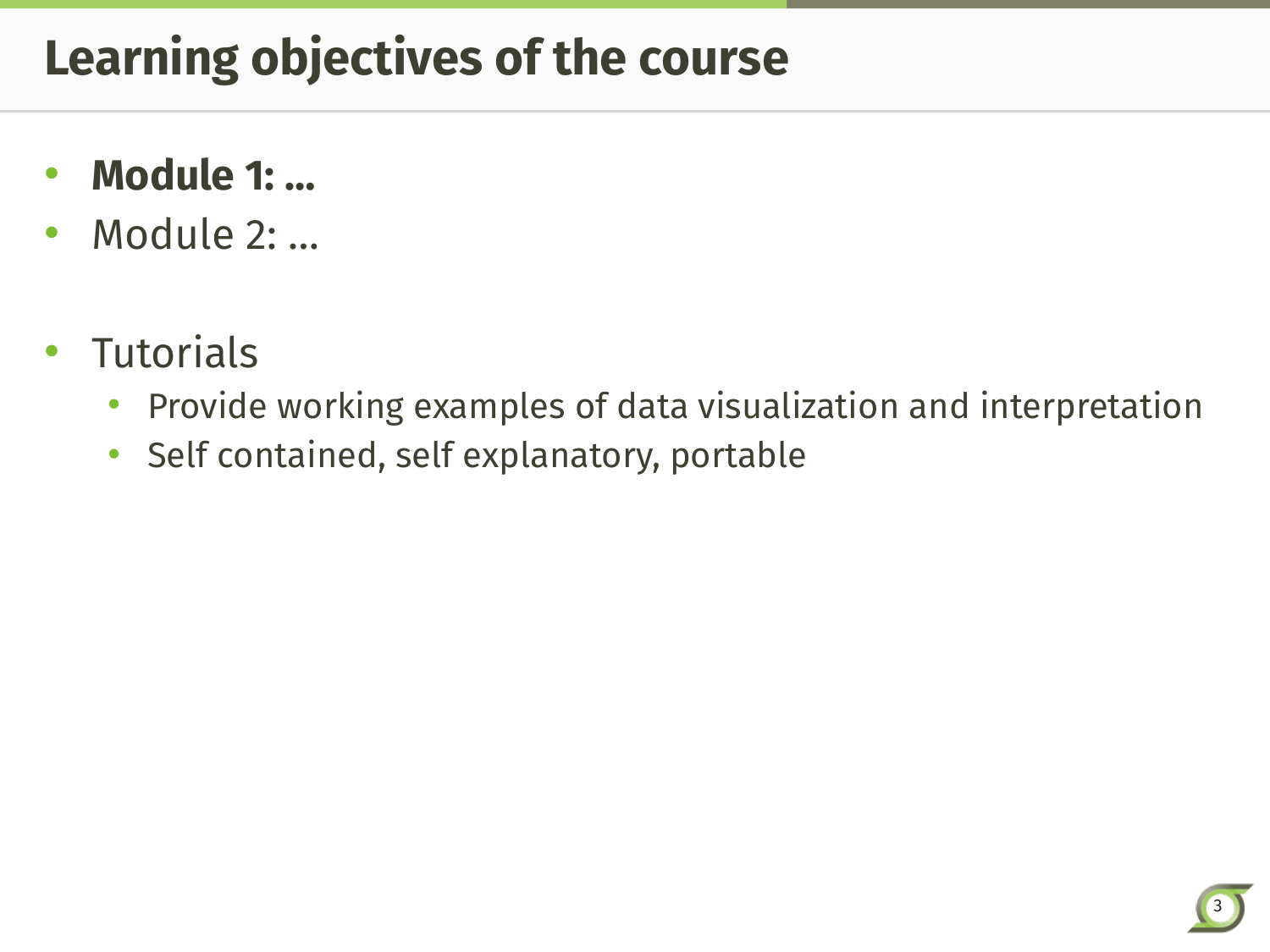

# Learning objectives of the course
Module 1: …
Module 2: …

Tutorials
Provide working examples of data visualization and interpretation
Self contained, self explanatory, portable